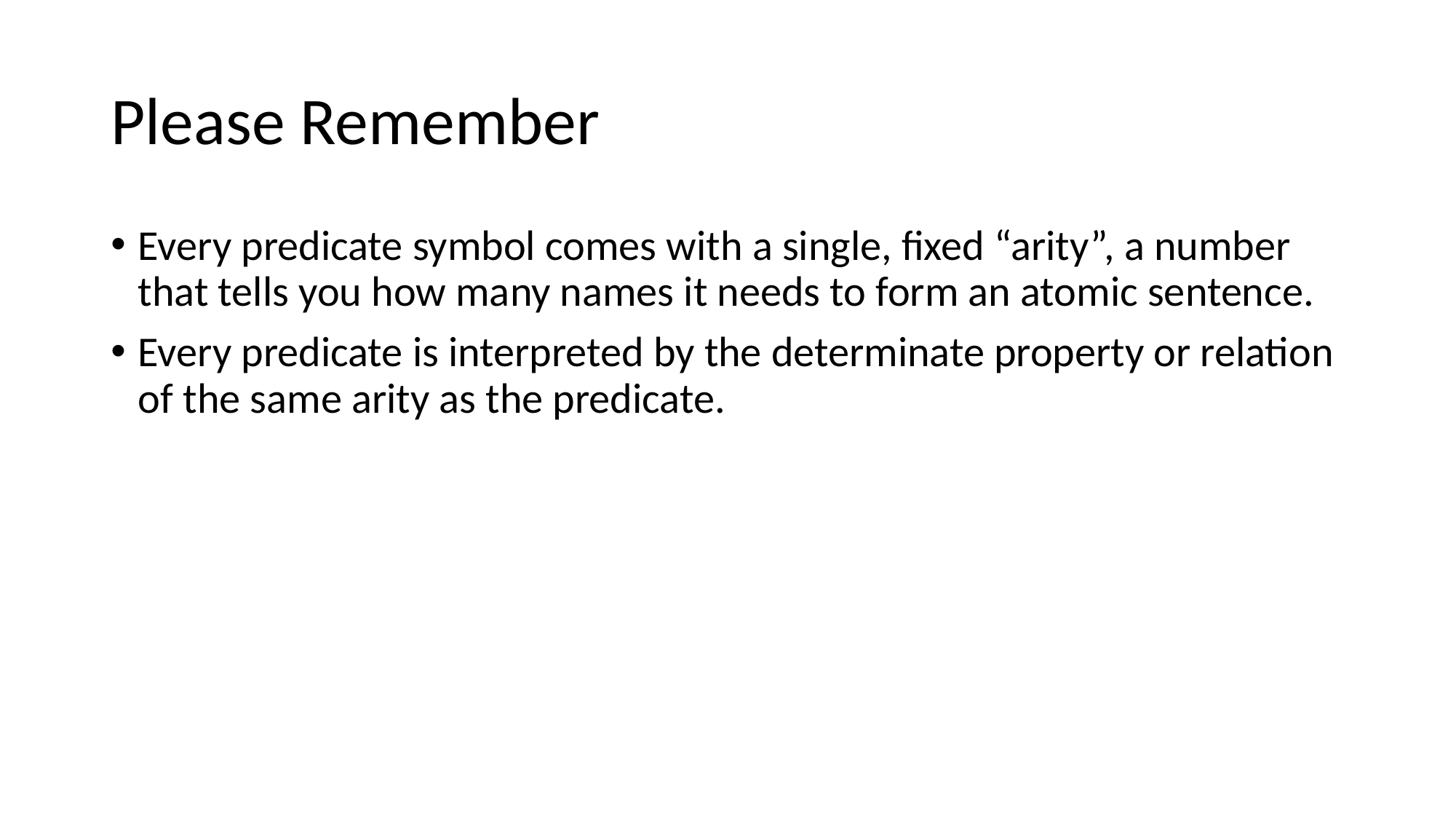

# Please Remember
Every predicate symbol comes with a single, fixed “arity”, a number that tells you how many names it needs to form an atomic sentence.
Every predicate is interpreted by the determinate property or relation of the same arity as the predicate.